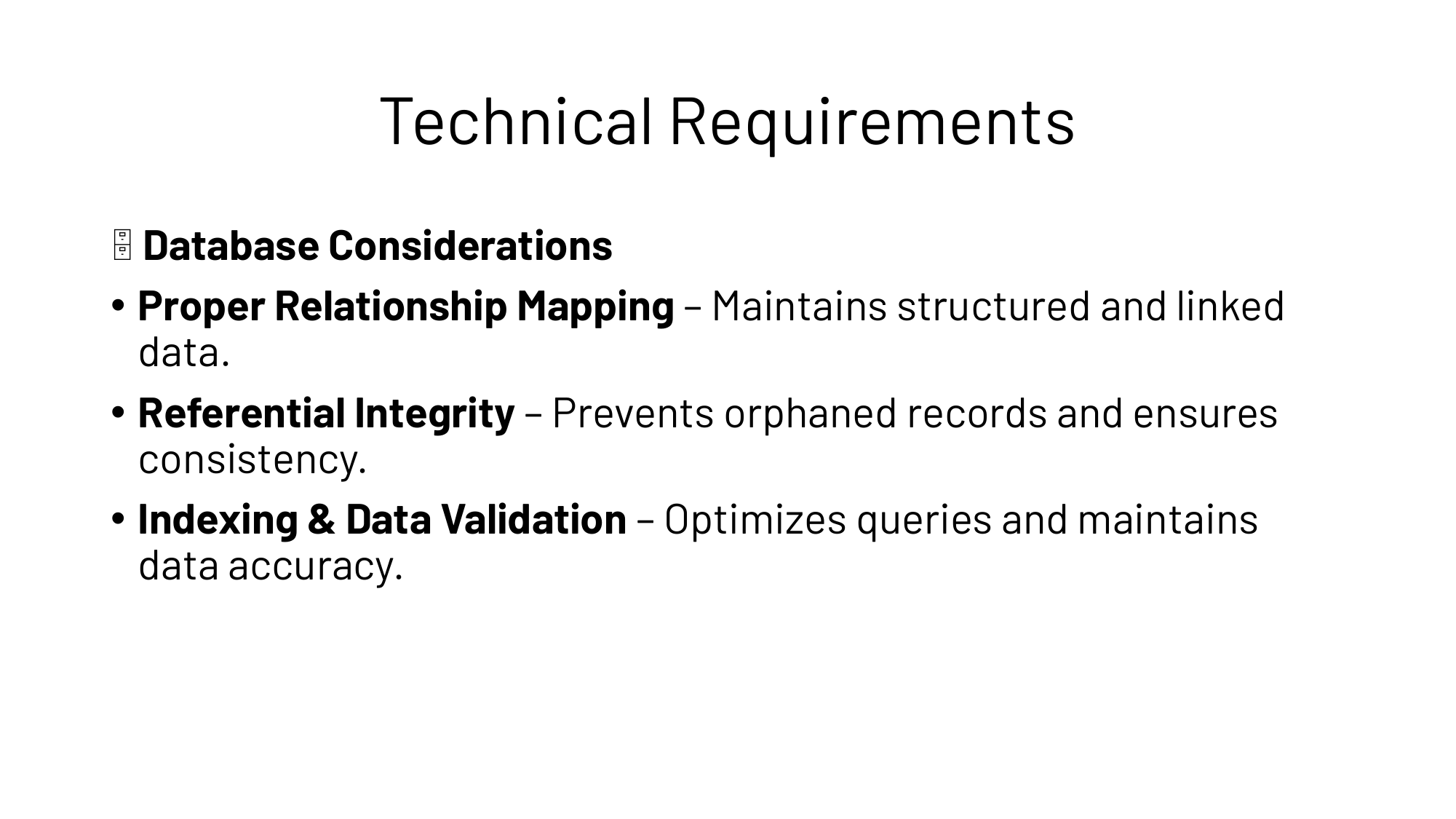

# Technical Requirements
🗄 Database Considerations
Proper Relationship Mapping – Maintains structured and linked data.
Referential Integrity – Prevents orphaned records and ensures consistency.
Indexing & Data Validation – Optimizes queries and maintains data accuracy.